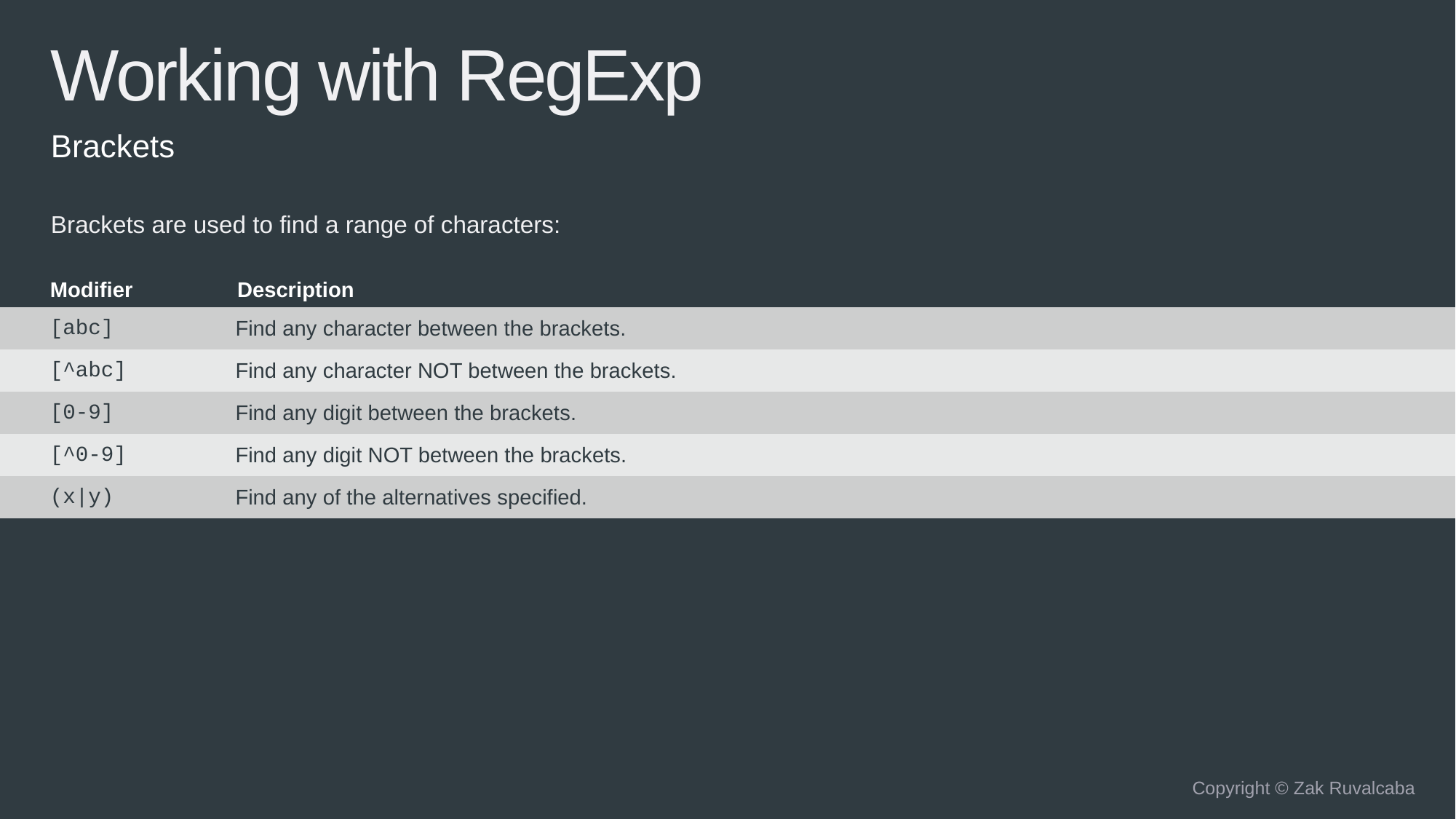

# Working with RegExp
Brackets
Brackets are used to find a range of characters:
| Modifier | Description |
| --- | --- |
| [abc] | Find any character between the brackets. |
| [^abc] | Find any character NOT between the brackets. |
| [0-9] | Find any digit between the brackets. |
| [^0-9] | Find any digit NOT between the brackets. |
| (x|y) | Find any of the alternatives specified. |